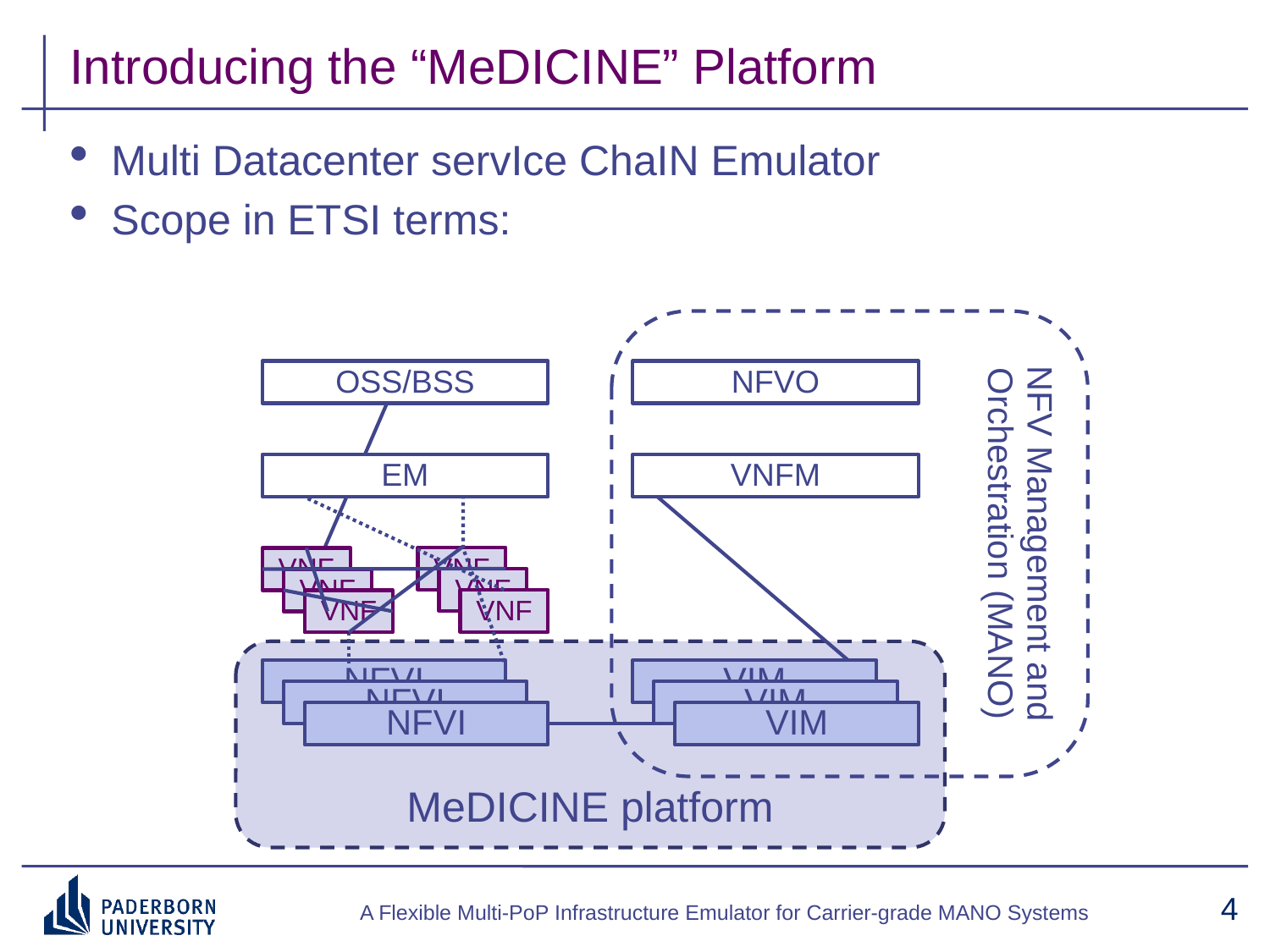

# Introducing the “MeDICINE” Platform
Multi Datacenter servIce ChaIN Emulator
Scope in ETSI terms:

NFV Management and Orchestration (MANO)
OSS/BSS
NFVO
EM
VNFM
VNF
VNF
VNF
VNF
VNF
VNF
MeDICINE platform
NFVI
VIM
NFVI
VIM
NFVI
VIM
A Flexible Multi-PoP Infrastructure Emulator for Carrier-grade MANO Systems